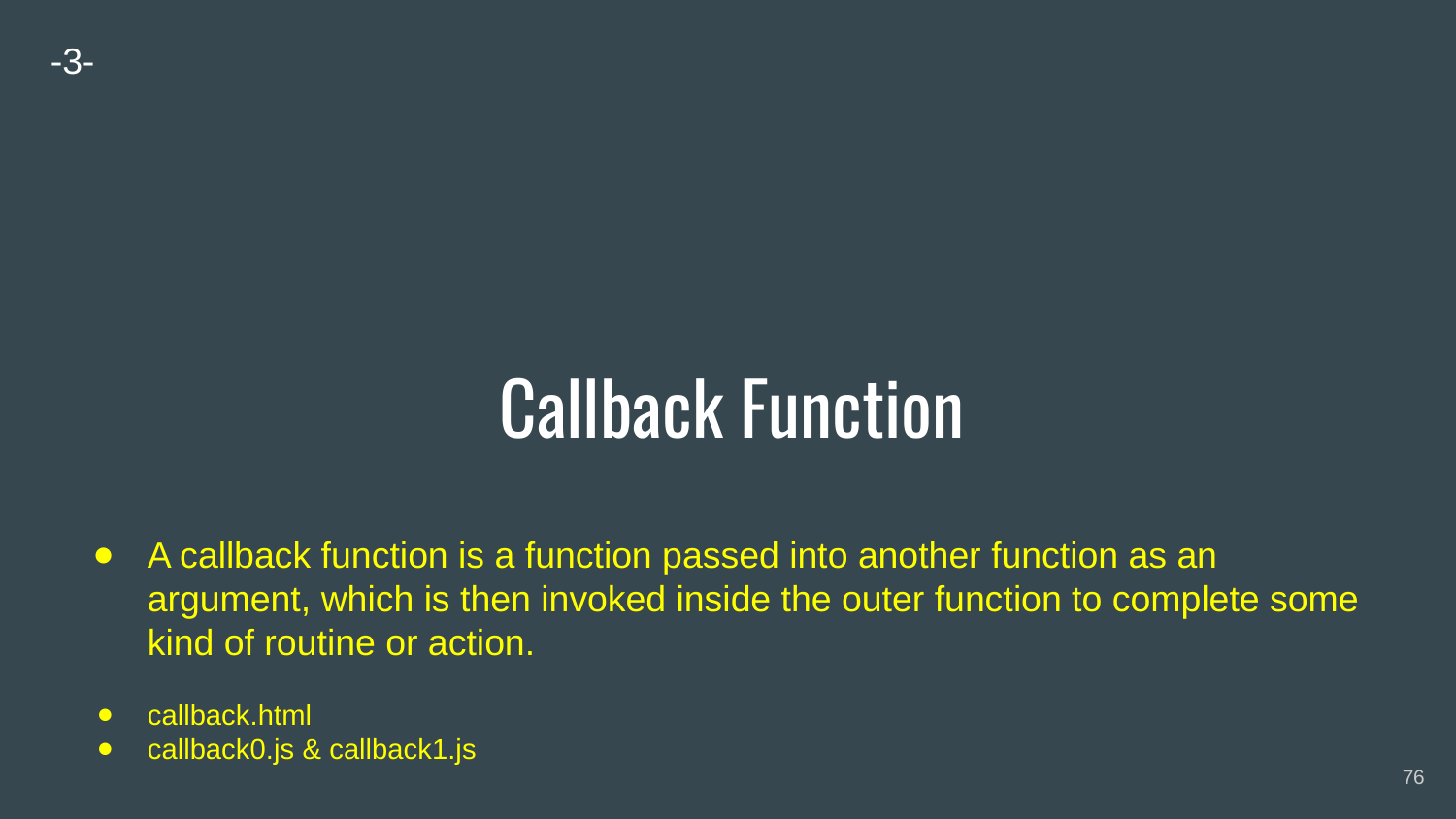

-3-
# Callback Function
A callback function is a function passed into another function as an argument, which is then invoked inside the outer function to complete some kind of routine or action.

callback.html
callback0.js & callback1.js
76